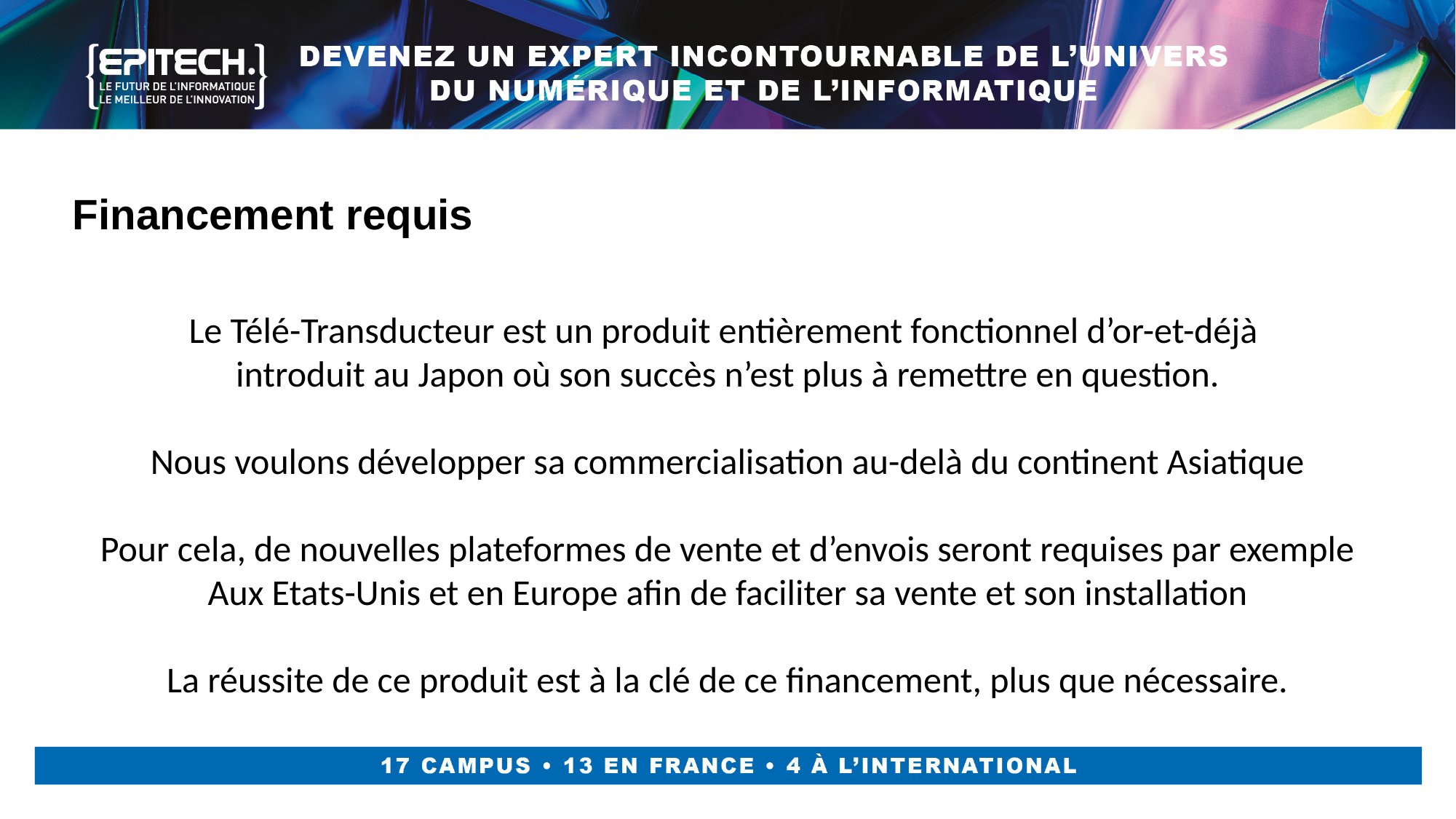

Financement requis
Le Télé-Transducteur est un produit entièrement fonctionnel d’or-et-déjà
introduit au Japon où son succès n’est plus à remettre en question.

Nous voulons développer sa commercialisation au-delà du continent Asiatique

Pour cela, de nouvelles plateformes de vente et d’envois seront requises par exemple
Aux Etats-Unis et en Europe afin de faciliter sa vente et son installation

La réussite de ce produit est à la clé de ce financement, plus que nécessaire.